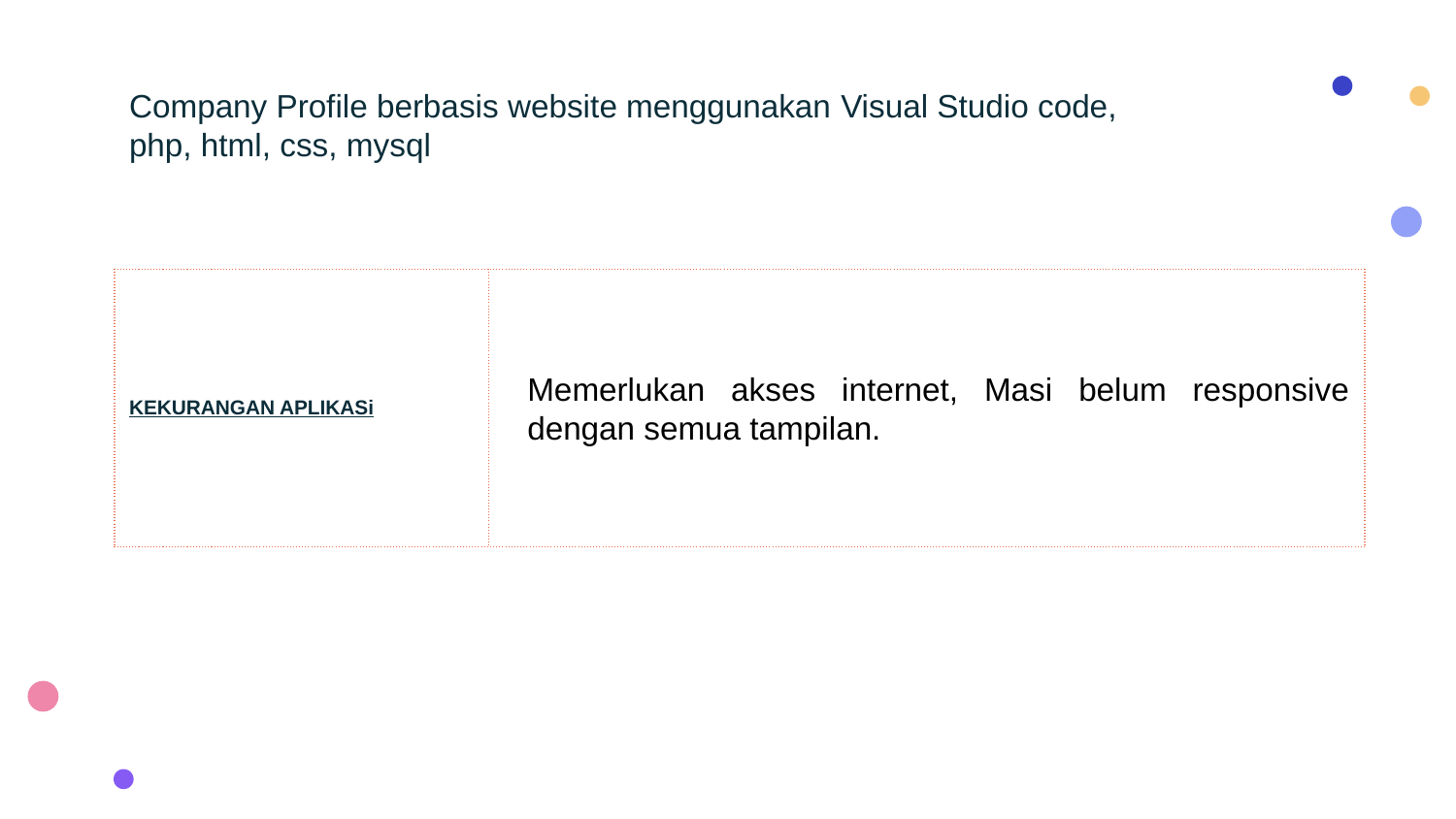

# Company Profile berbasis website menggunakan Visual Studio code, php, html, css, mysql

| KEKURANGAN APLIKASi | Memerlukan akses internet, Masi belum responsive dengan semua tampilan. |
| --- | --- |